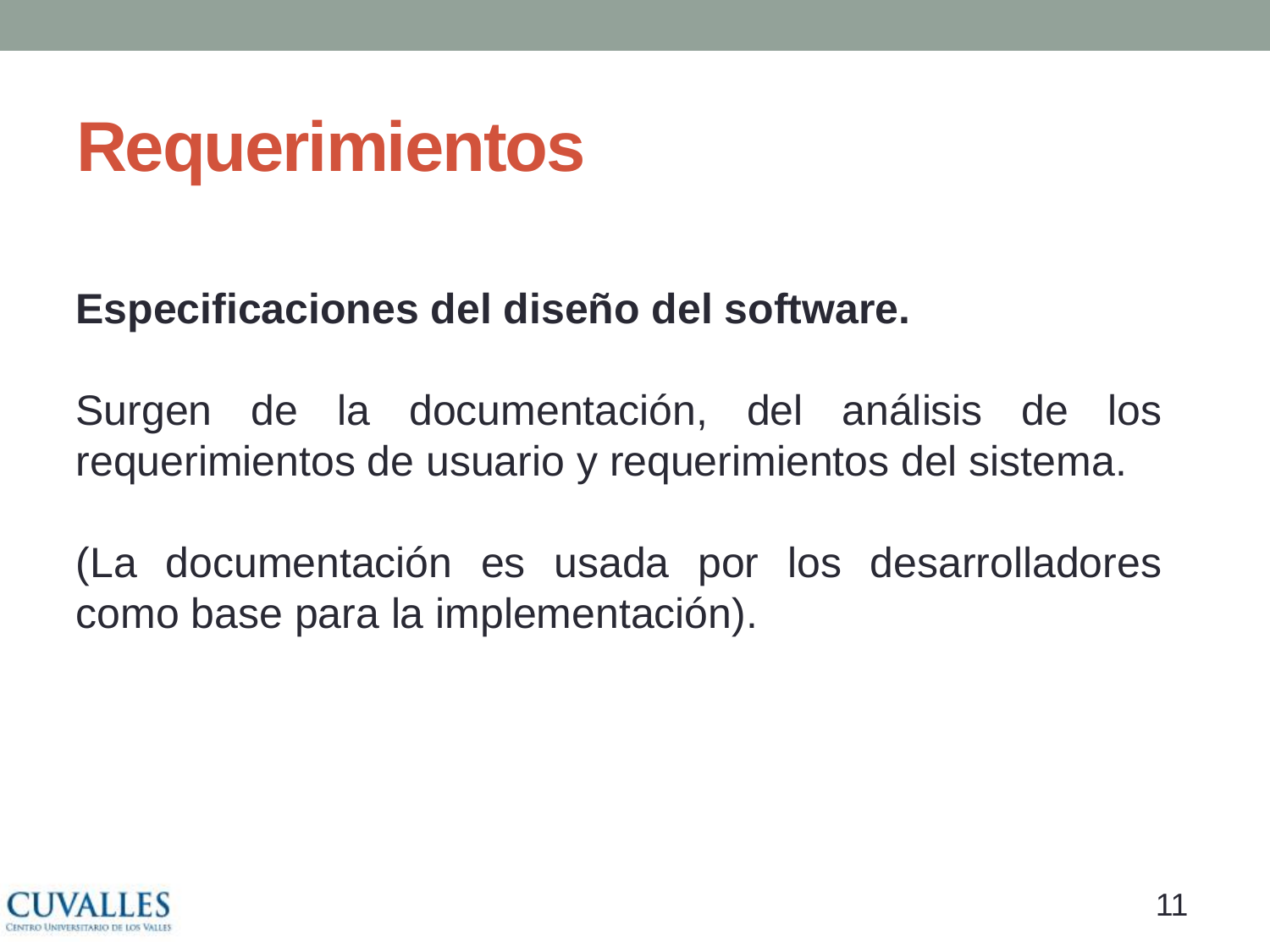

# Requerimientos
Especificaciones del diseño del software.

Surgen de la documentación, del análisis de los requerimientos de usuario y requerimientos del sistema.

(La documentación es usada por los desarrolladores como base para la implementación).

11